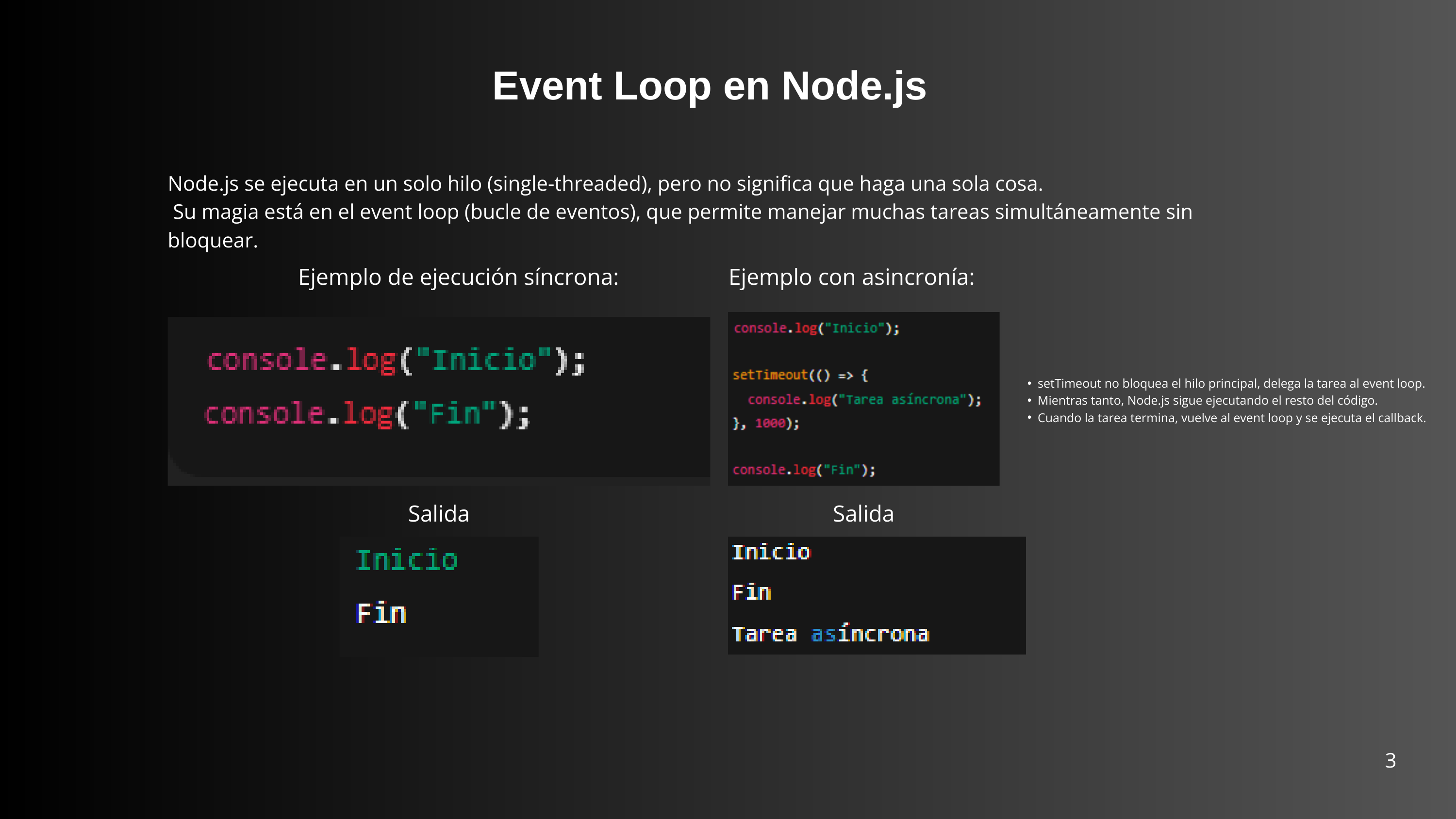

Event Loop en Node.js
Node.js se ejecuta en un solo hilo (single-threaded), pero no significa que haga una sola cosa.
 Su magia está en el event loop (bucle de eventos), que permite manejar muchas tareas simultáneamente sin bloquear.
Ejemplo de ejecución síncrona:
Ejemplo con asincronía:

setTimeout no bloquea el hilo principal, delega la tarea al event loop.
Mientras tanto, Node.js sigue ejecutando el resto del código.
Cuando la tarea termina, vuelve al event loop y se ejecuta el callback.
Salida
Salida

3